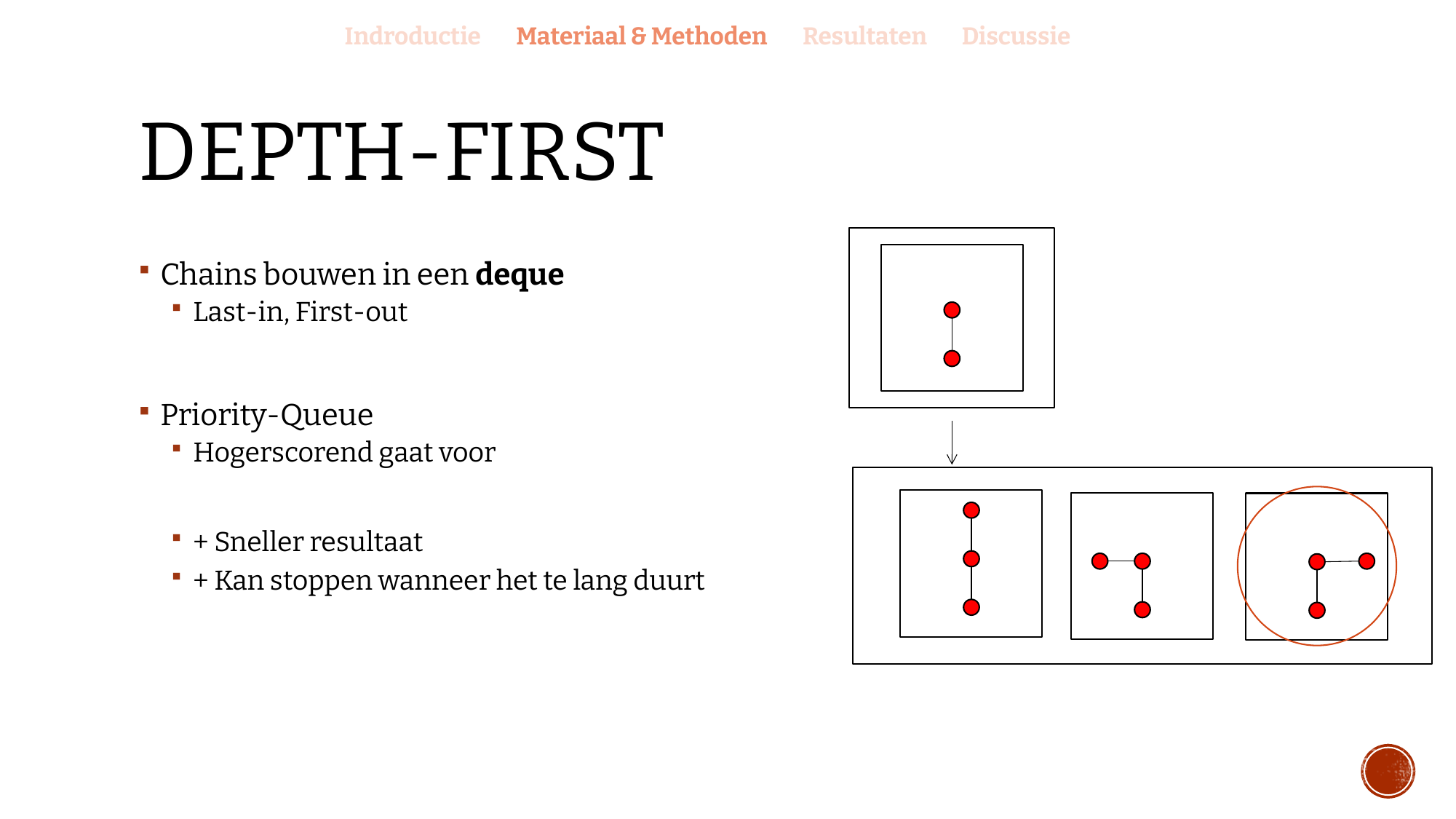

Indroductie        Materiaal & Methoden        Resultaten        Discussie
# depth-first

Chains bouwen in een deque
Last-in, First-out

Priority-Queue
Hogerscorend gaat voor

+ Sneller resultaat
+ Kan stoppen wanneer het te lang duurt